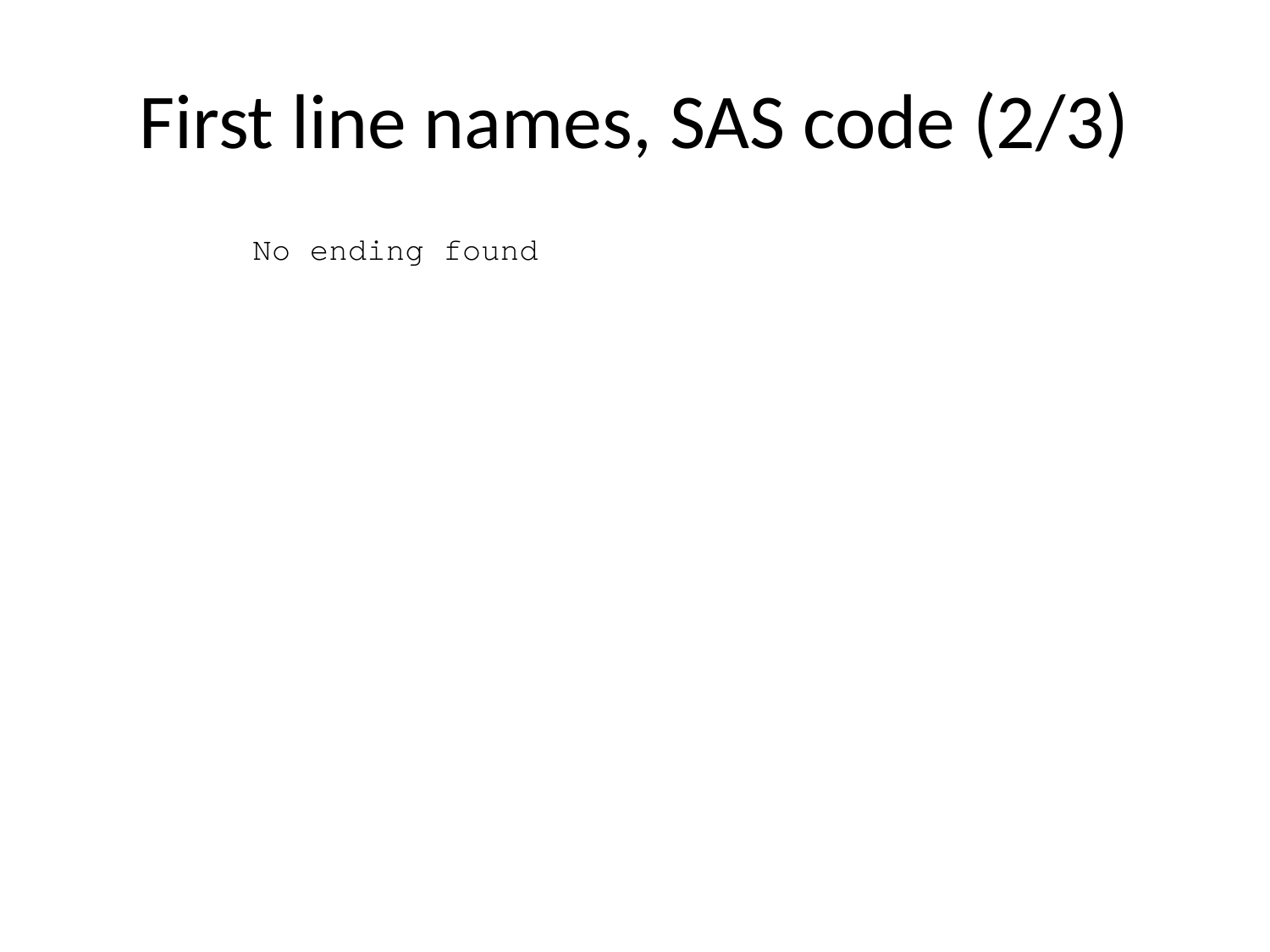

# First line names, SAS code (2/3)
No ending found